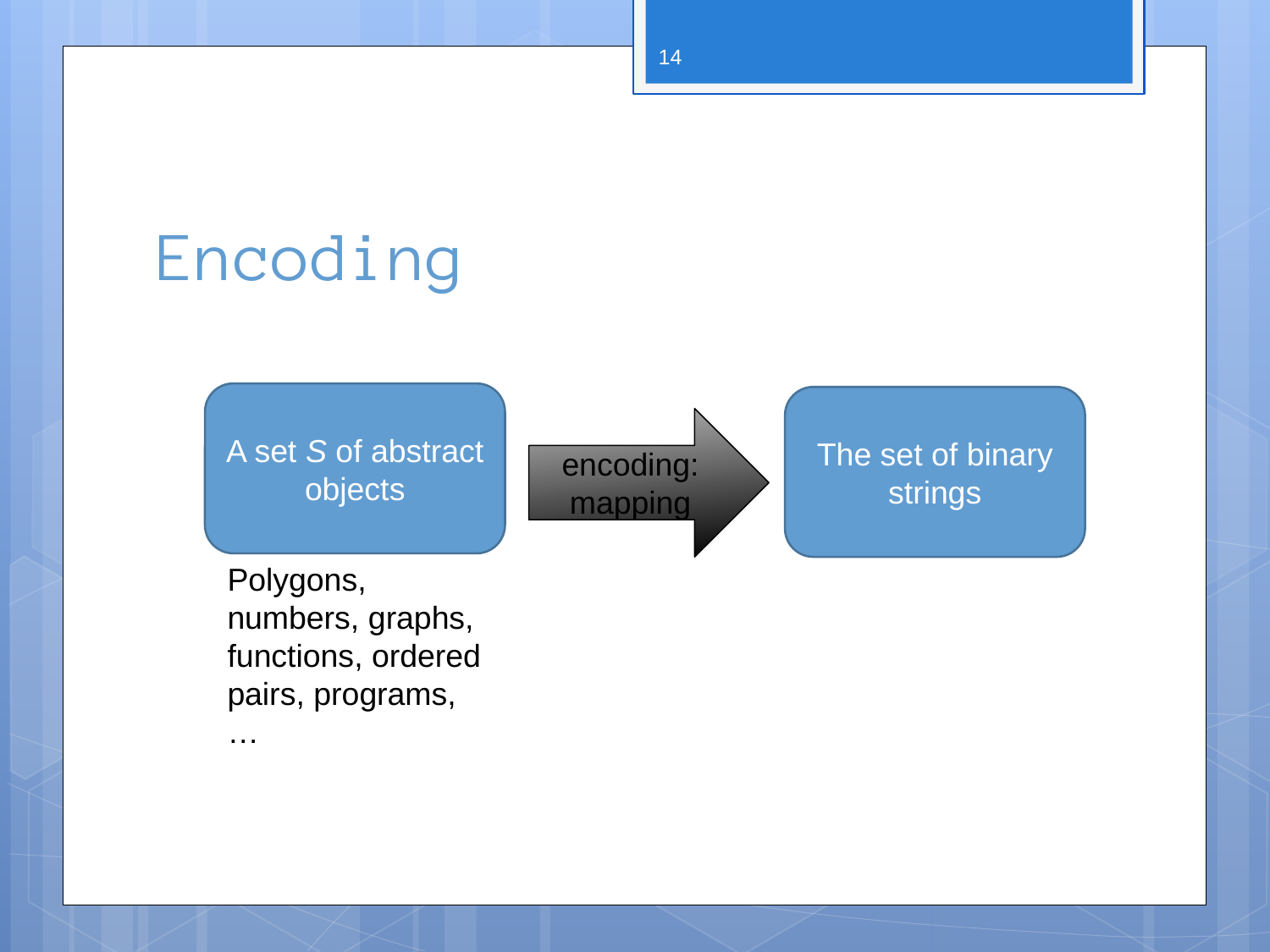

14
# Encoding
A set S of abstract objects
The set of binary strings
encoding:
mapping
Polygons, numbers, graphs, functions, ordered pairs, programs, …